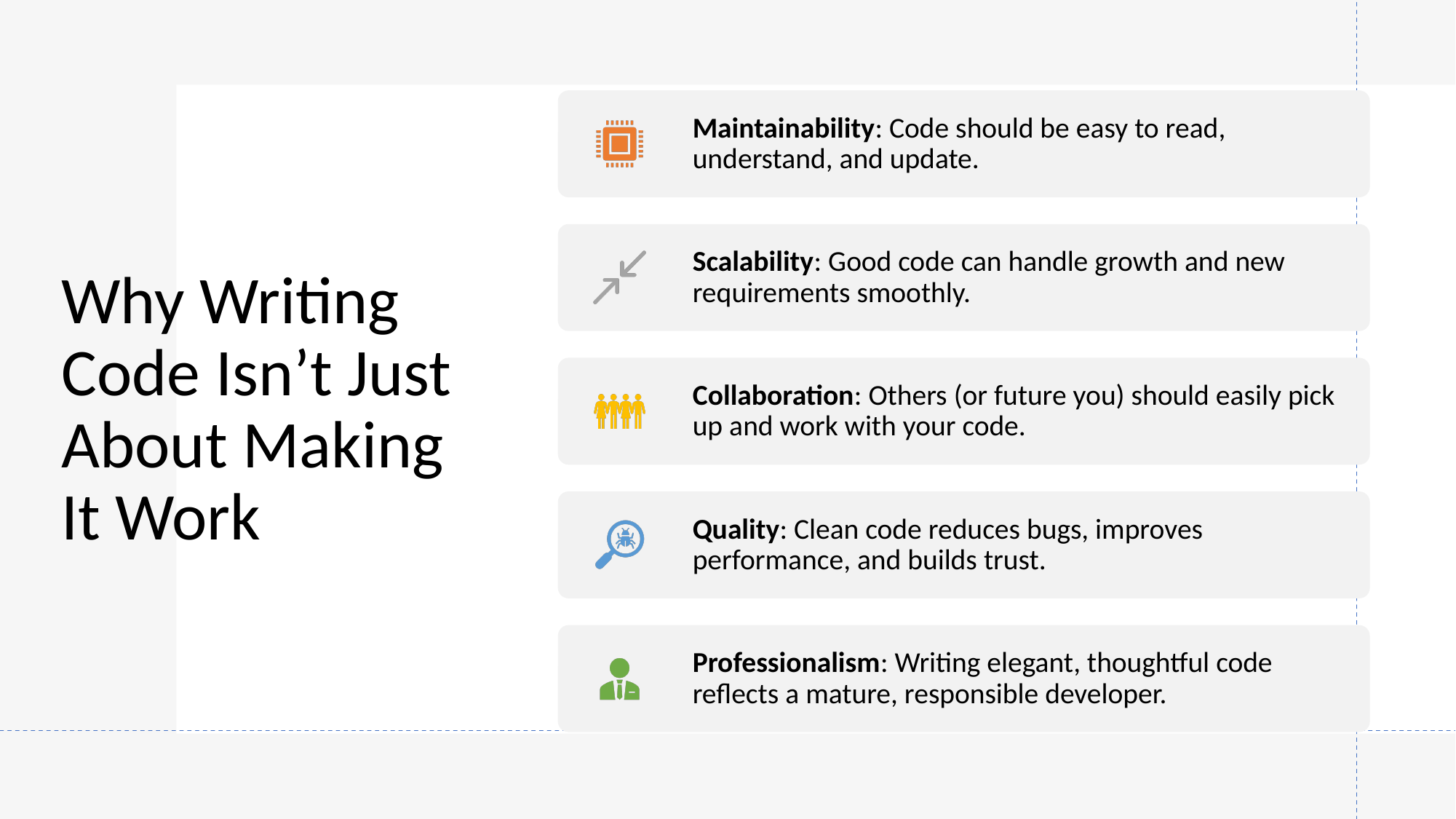

Maintainability: Code should be easy to read, understand, and update.
Scalability: Good code can handle growth and new requirements smoothly.
Collaboration: Others (or future you) should easily pick up and work with your code.
Quality: Clean code reduces bugs, improves performance, and builds trust.
Professionalism: Writing elegant, thoughtful code reflects a mature, responsible developer.
# Why Writing Code Isn’t Just About Making It Work